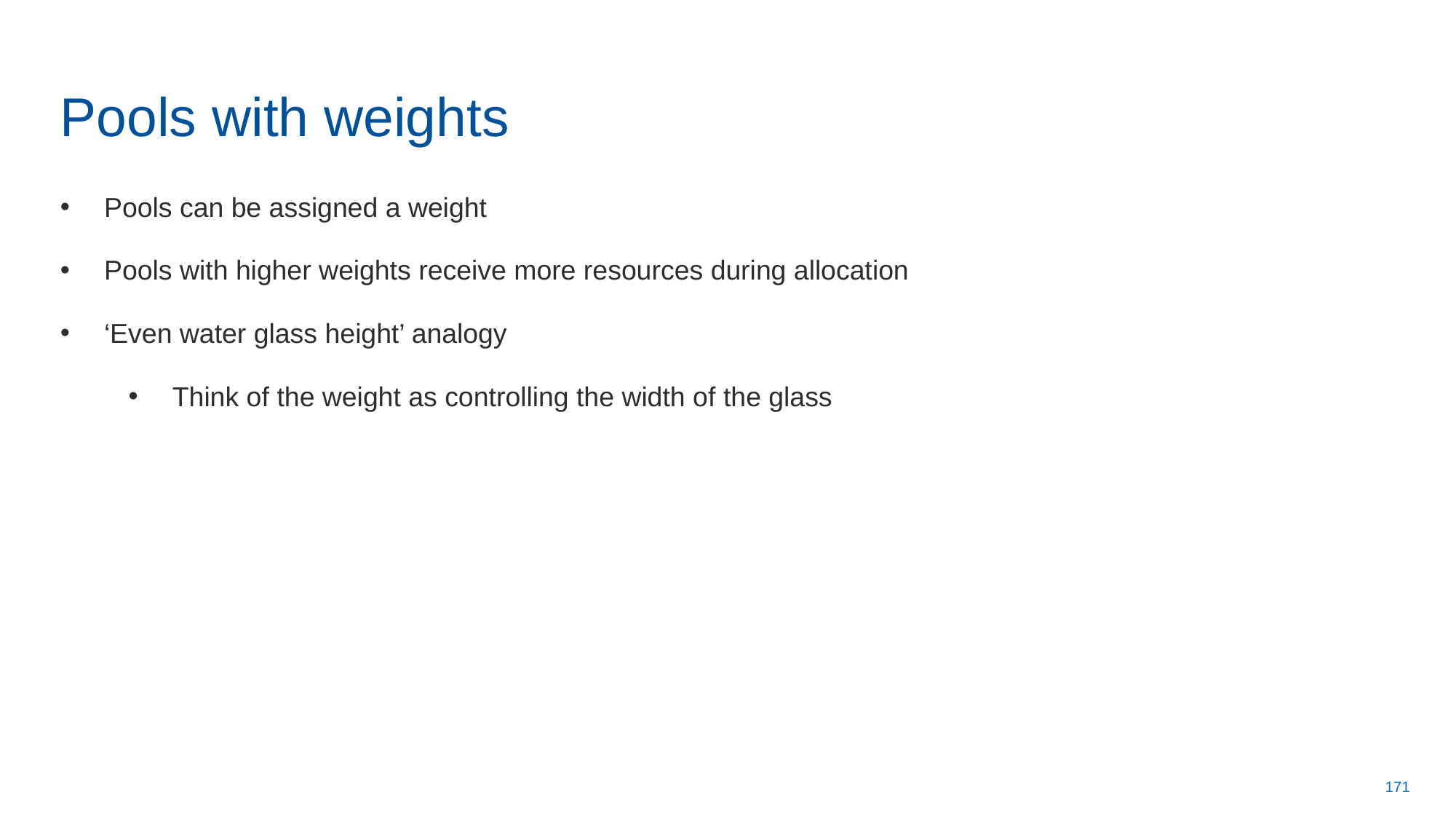

# Pools with weights
Pools can be assigned a weight
Pools with higher weights receive more resources during allocation
‘Even water glass height’ analogy
Think of the weight as controlling the width of the glass